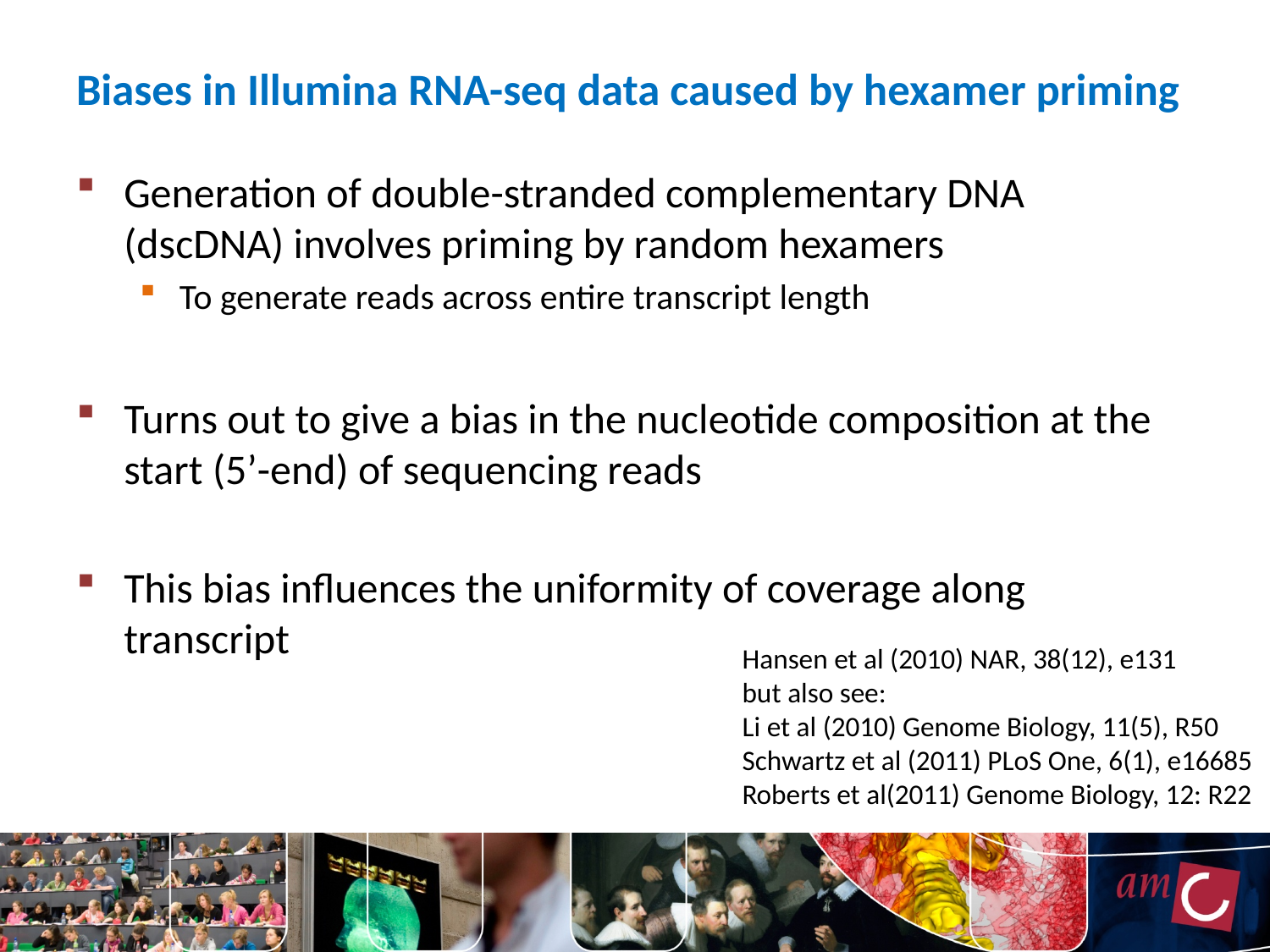

# Biases in Illumina RNA-seq data caused by hexamer priming
Generation of double-stranded complementary DNA (dscDNA) involves priming by random hexamers
To generate reads across entire transcript length

Turns out to give a bias in the nucleotide composition at the start (5’-end) of sequencing reads

This bias influences the uniformity of coverage along transcript
Hansen et al (2010) NAR, 38(12), e131
but also see:
Li et al (2010) Genome Biology, 11(5), R50
Schwartz et al (2011) PLoS One, 6(1), e16685
Roberts et al(2011) Genome Biology, 12: R22